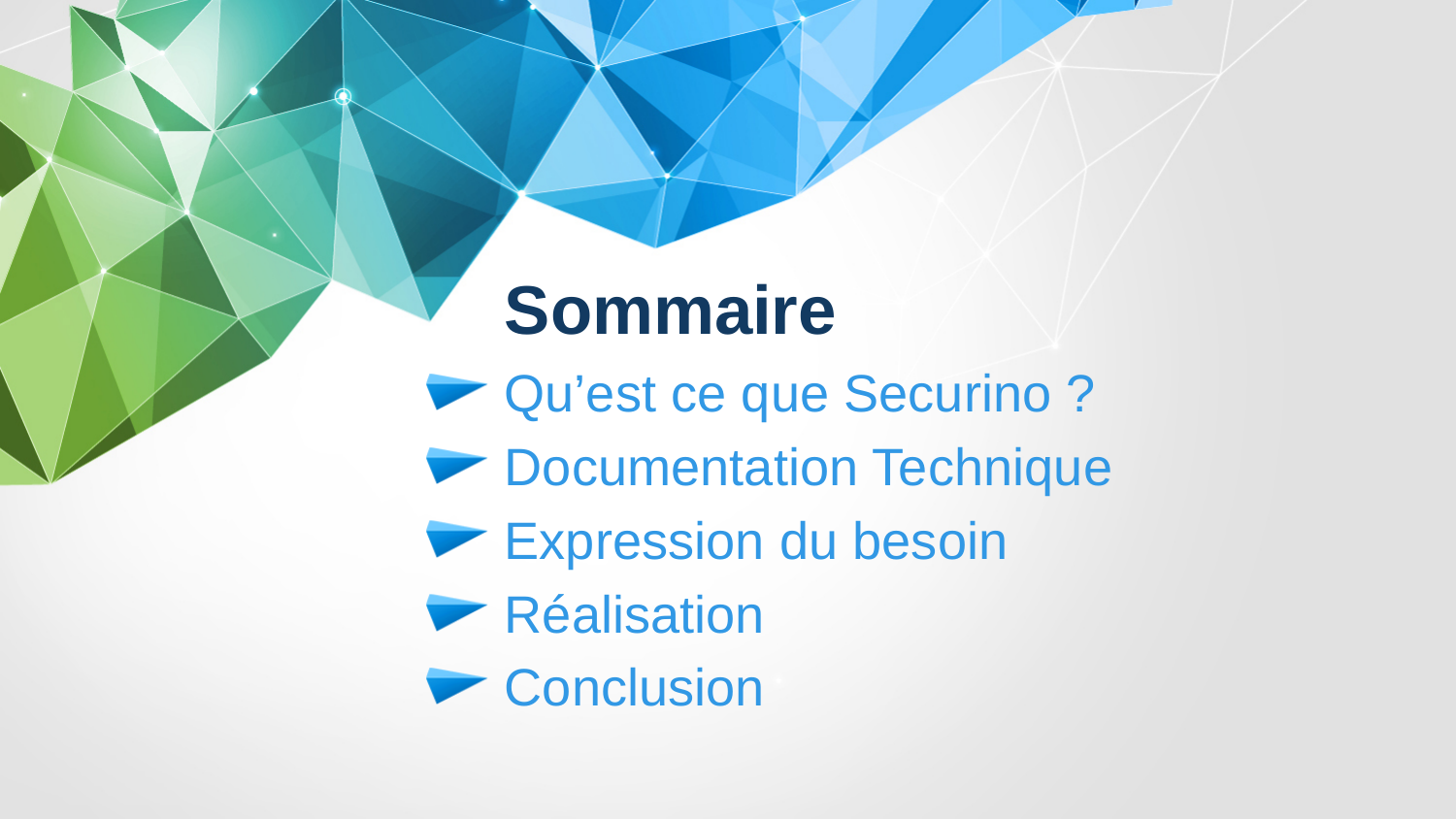

Sommaire
 Qu’est ce que Securino ?
 Documentation Technique
 Expression du besoin
 Réalisation
 Conclusion